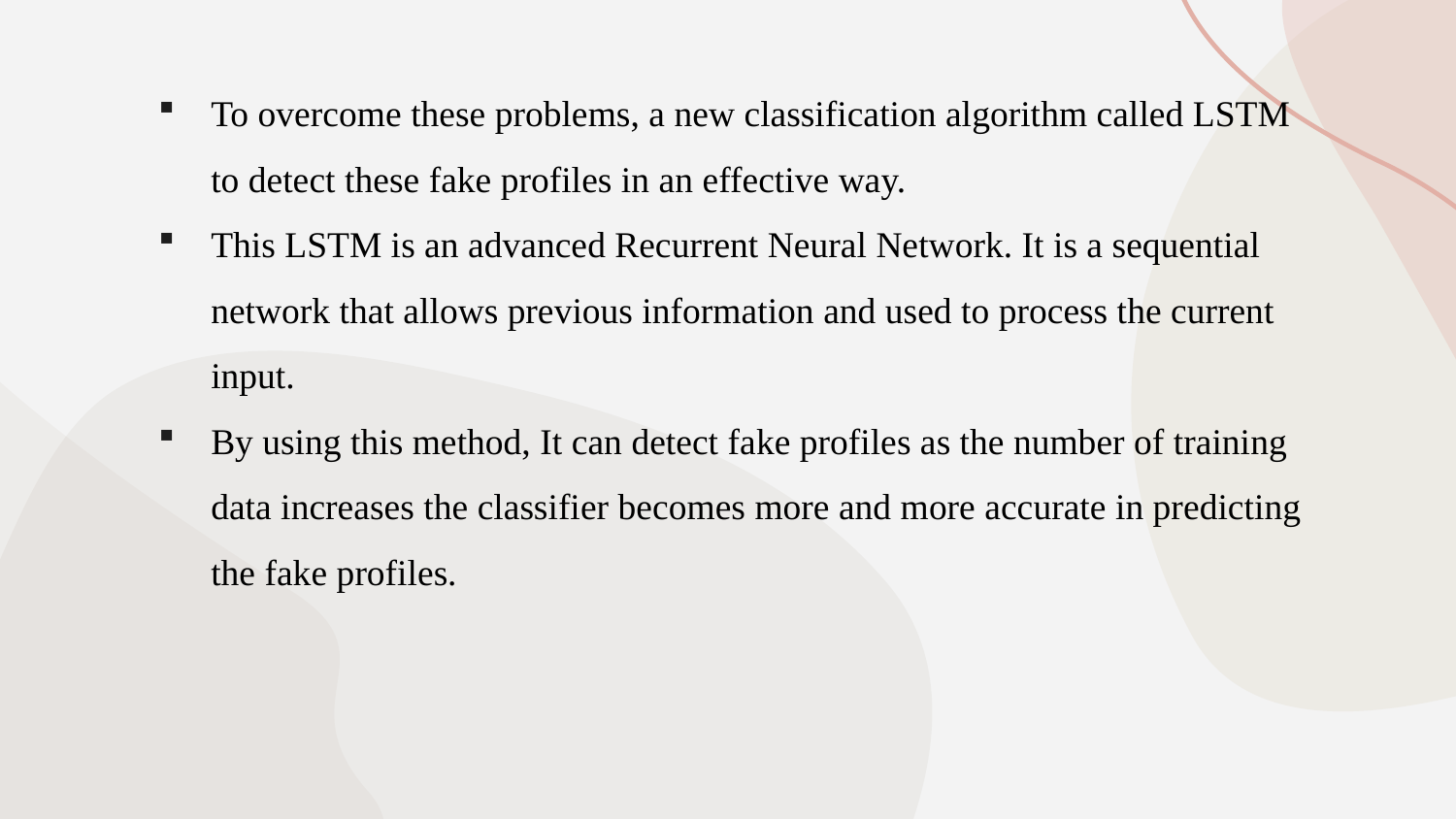

#

To overcome these problems, a new classification algorithm called LSTM to detect these fake profiles in an effective way.
This LSTM is an advanced Recurrent Neural Network. It is a sequential network that allows previous information and used to process the current input.
By using this method, It can detect fake profiles as the number of training data increases the classifier becomes more and more accurate in predicting the fake profiles.